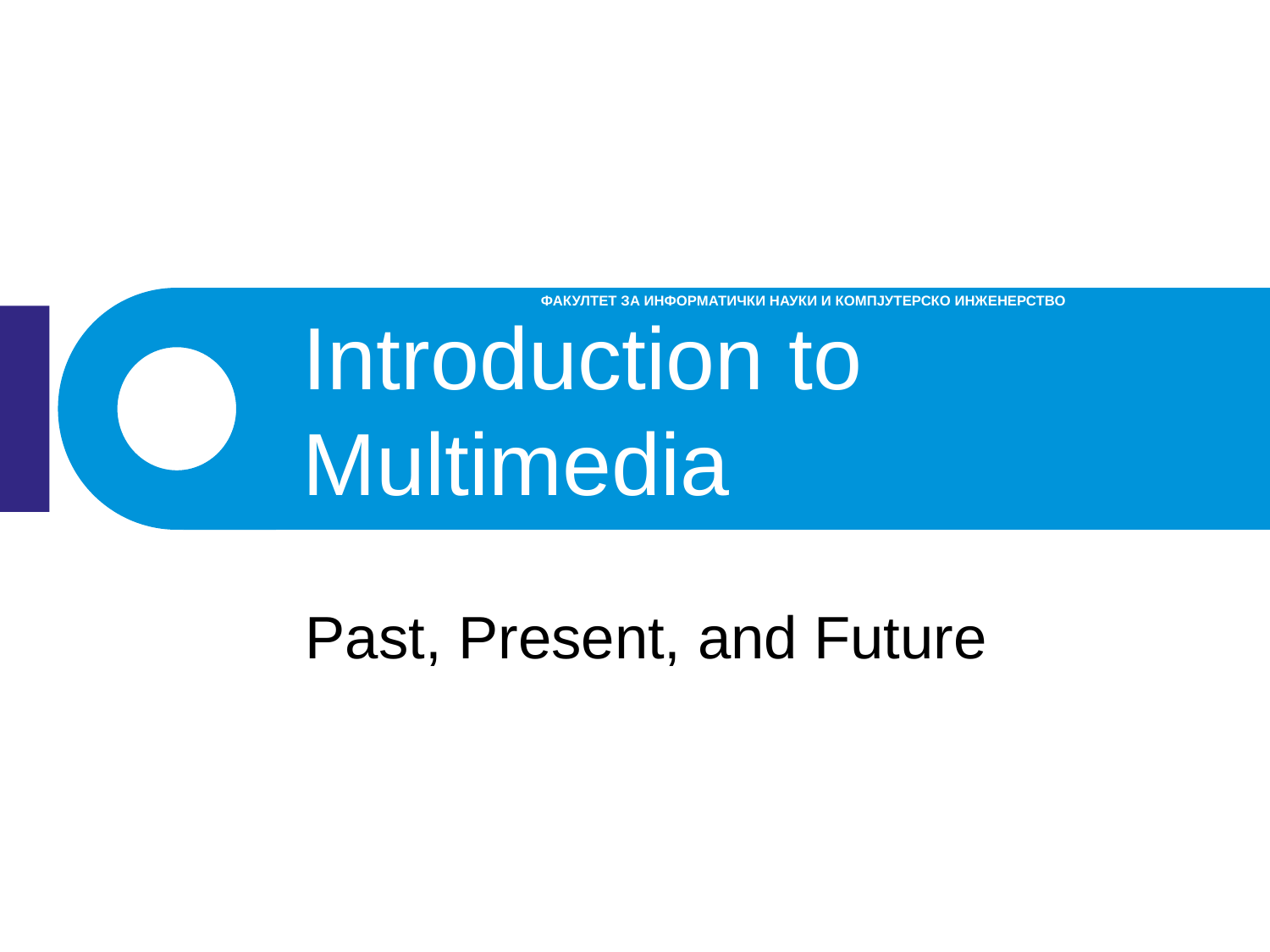

# Introduction to Multimedia
Past, Present, and Future